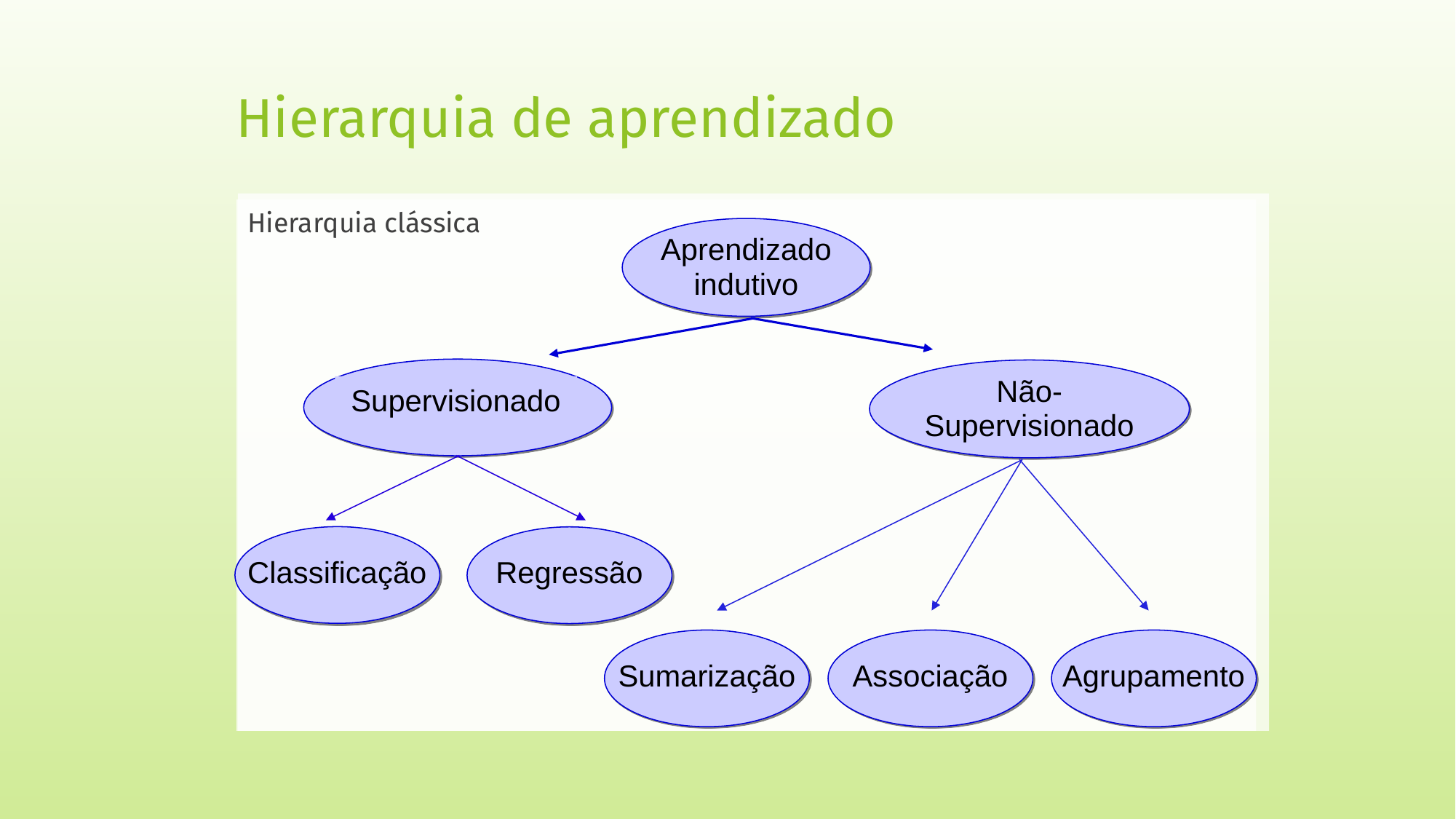

Hierarquia de aprendizado

Hierarquia clássica
Aprendizado indutivo

Não-Supervisionado

Supervisionado

Classificação
Regressão

Sumarização
Associação
Agrupamento